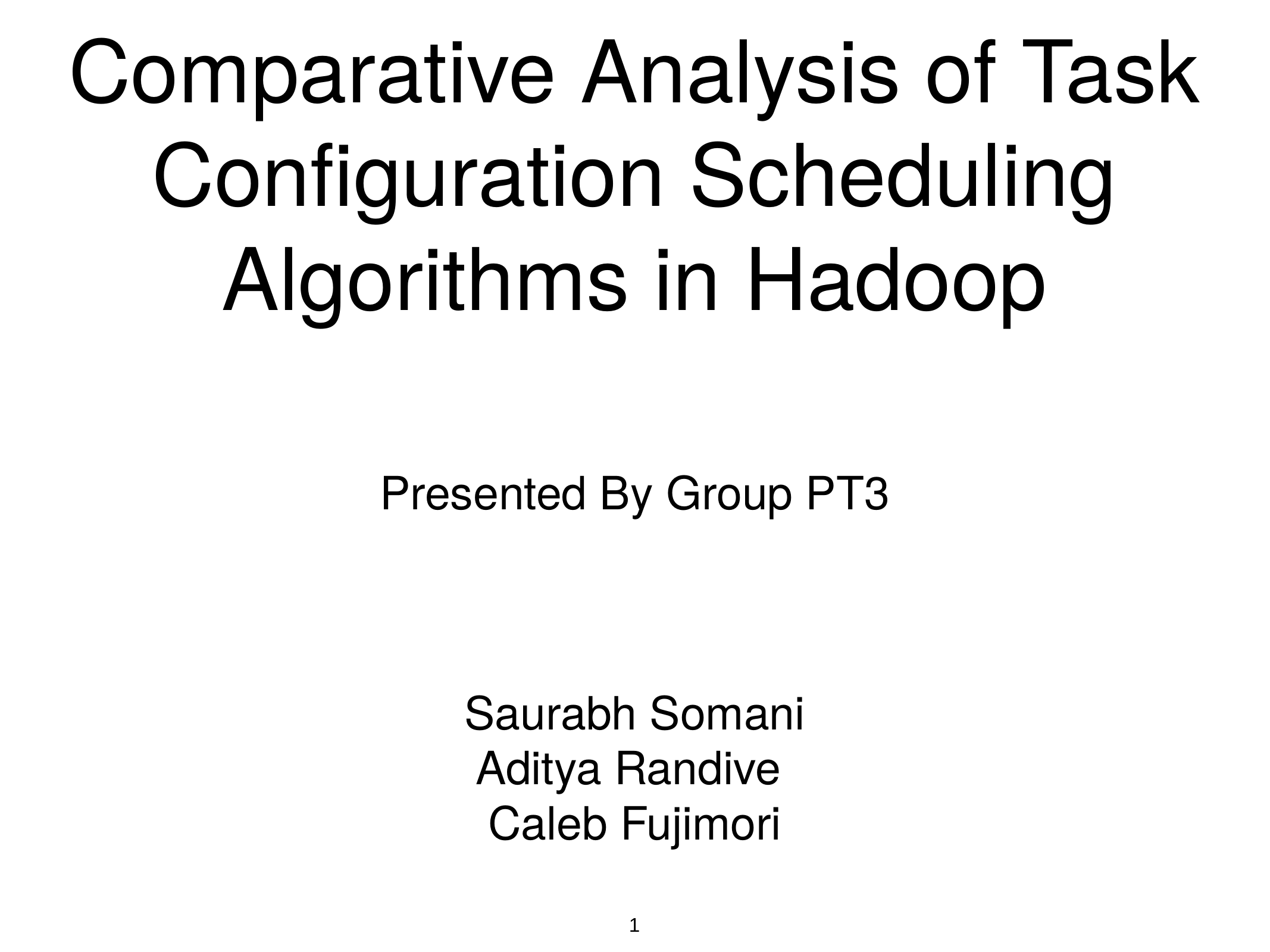

# Comparative Analysis of Task Configuration Scheduling Algorithms in Hadoop
Presented By Group PT3

Saurabh Somani
Aditya Randive
Caleb Fujimori
1